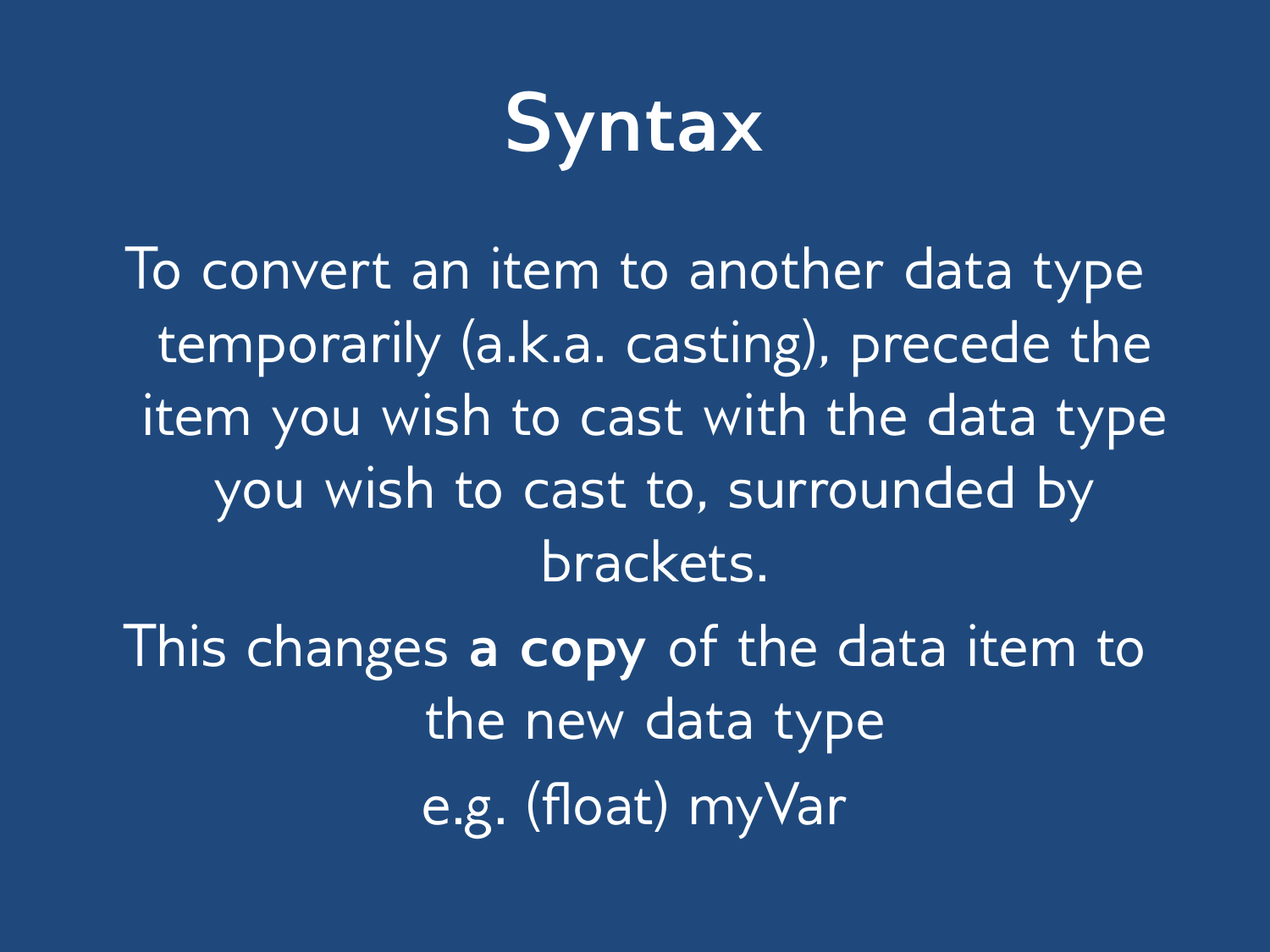

# Syntax
To convert an item to another data type temporarily (a.k.a. casting), precede the item you wish to cast with the data type you wish to cast to, surrounded by brackets.
This changes a copy of the data item to the new data type
e.g. (float) myVar